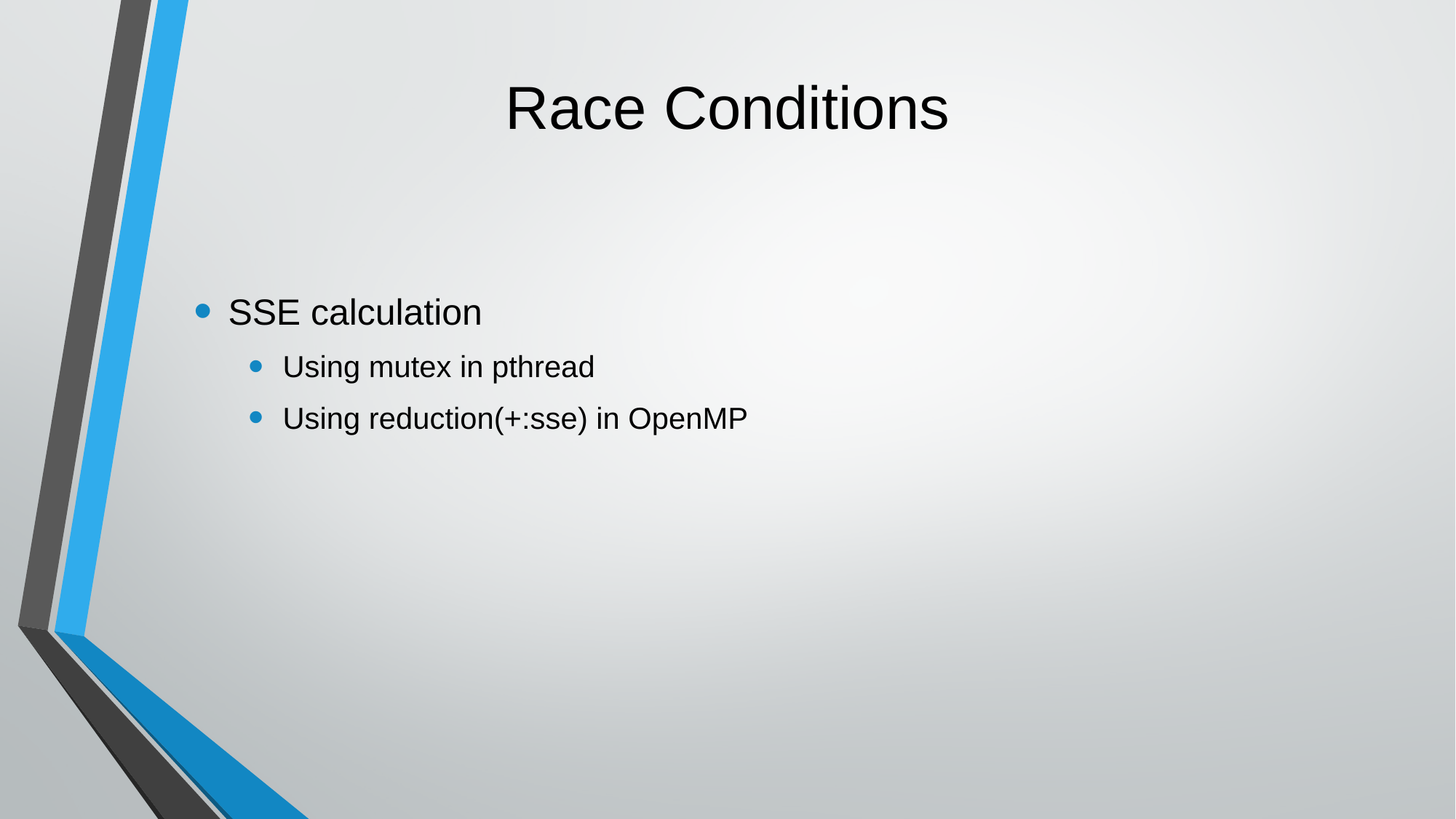

Race Conditions
SSE calculation
Using mutex in pthread
Using reduction(+:sse) in OpenMP